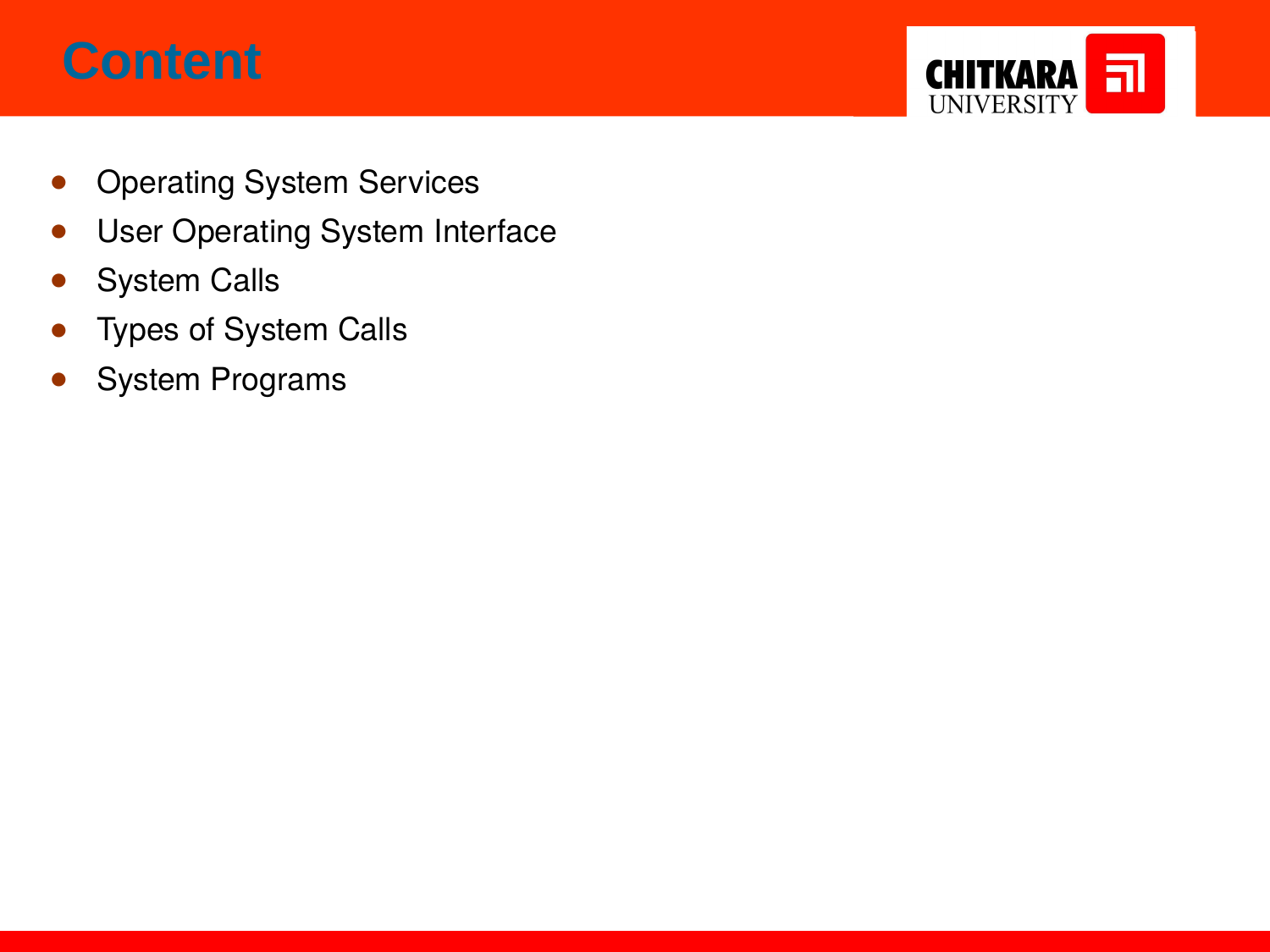

# Content
Operating System Services
User Operating System Interface
System Calls
Types of System Calls
System Programs